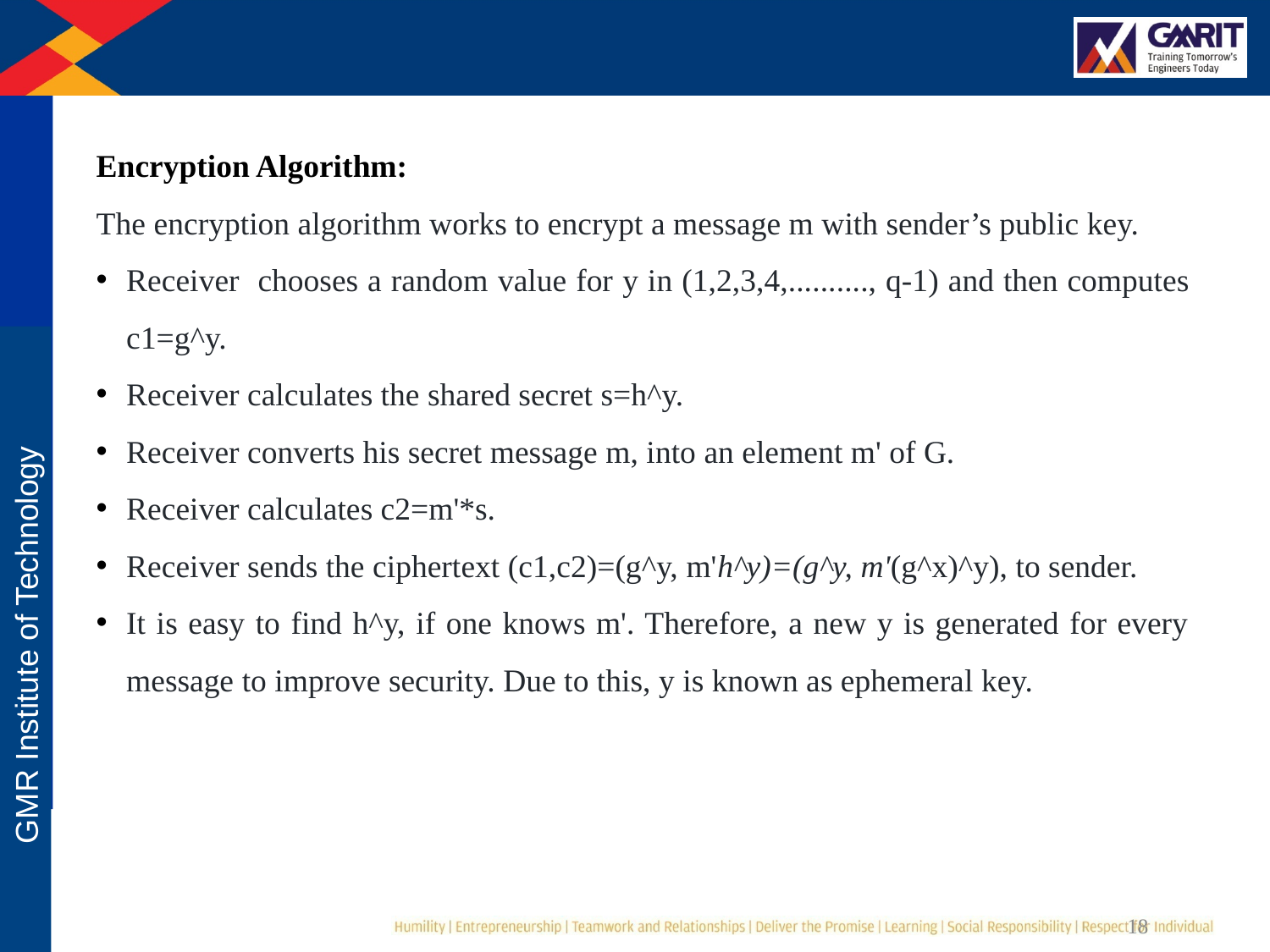

Encryption Algorithm:
The encryption algorithm works to encrypt a message m with sender’s public key.
Receiver  chooses a random value for y in (1,2,3,4,.........., q-1) and then computes c1=g^y.
Receiver calculates the shared secret s=h^y.
Receiver converts his secret message m, into an element m' of G.
Receiver calculates c2=m'*s.
Receiver sends the ciphertext (c1,c2)=(g^y, m'h^y)=(g^y, m'(g^x)^y), to sender.
It is easy to find h^y, if one knows m'. Therefore, a new y is generated for every message to improve security. Due to this, y is known as ephemeral key.
18